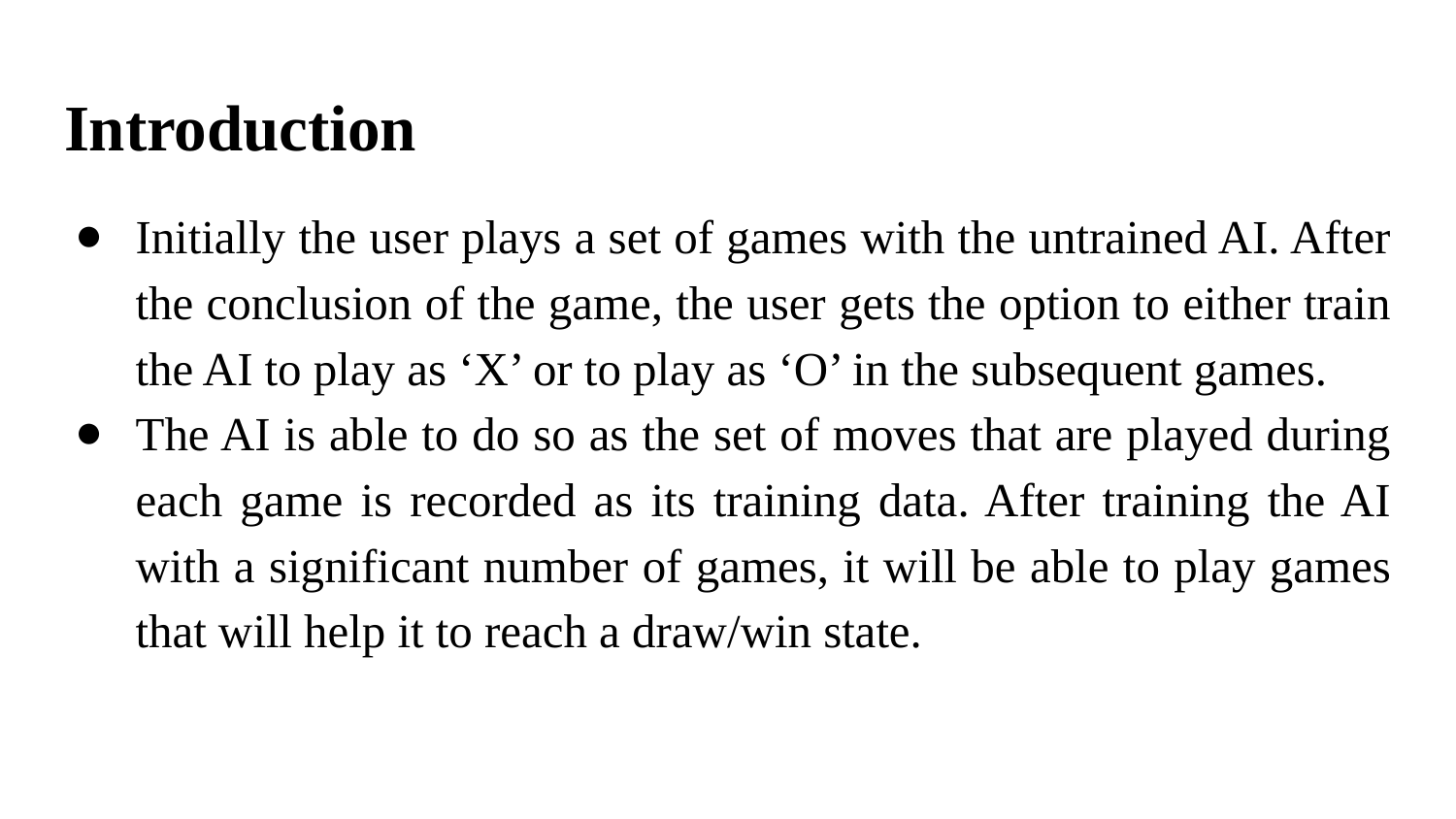

# Introduction
Initially the user plays a set of games with the untrained AI. After the conclusion of the game, the user gets the option to either train the AI to play as ‘X’ or to play as ‘O’ in the subsequent games.
The AI is able to do so as the set of moves that are played during each game is recorded as its training data. After training the AI with a significant number of games, it will be able to play games that will help it to reach a draw/win state.